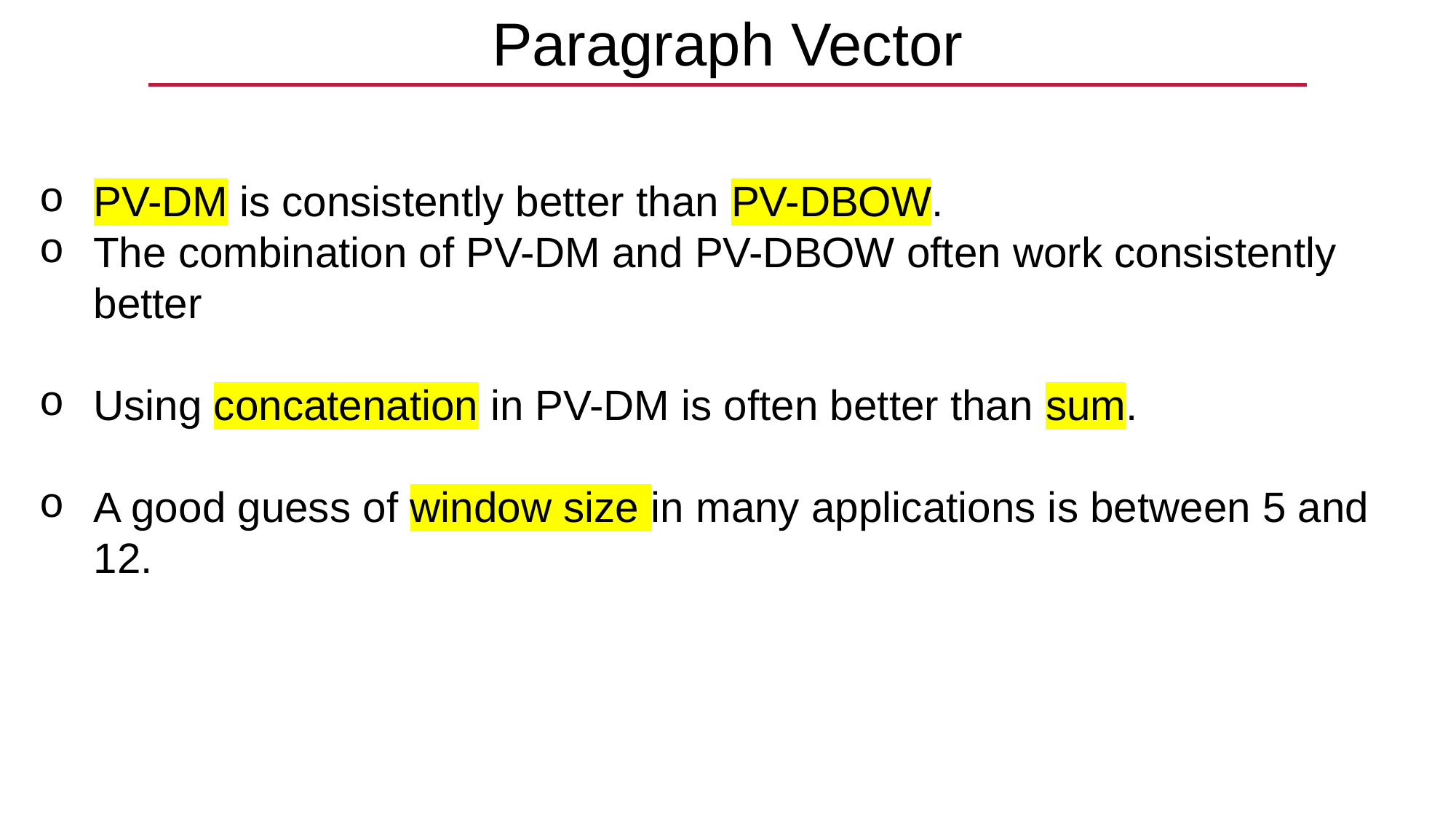

Paragraph Vector
PV-DM is consistently better than PV-DBOW.
The combination of PV-DM and PV-DBOW often work consistently better

Using concatenation in PV-DM is often better than sum.

A good guess of window size in many applications is between 5 and 12.